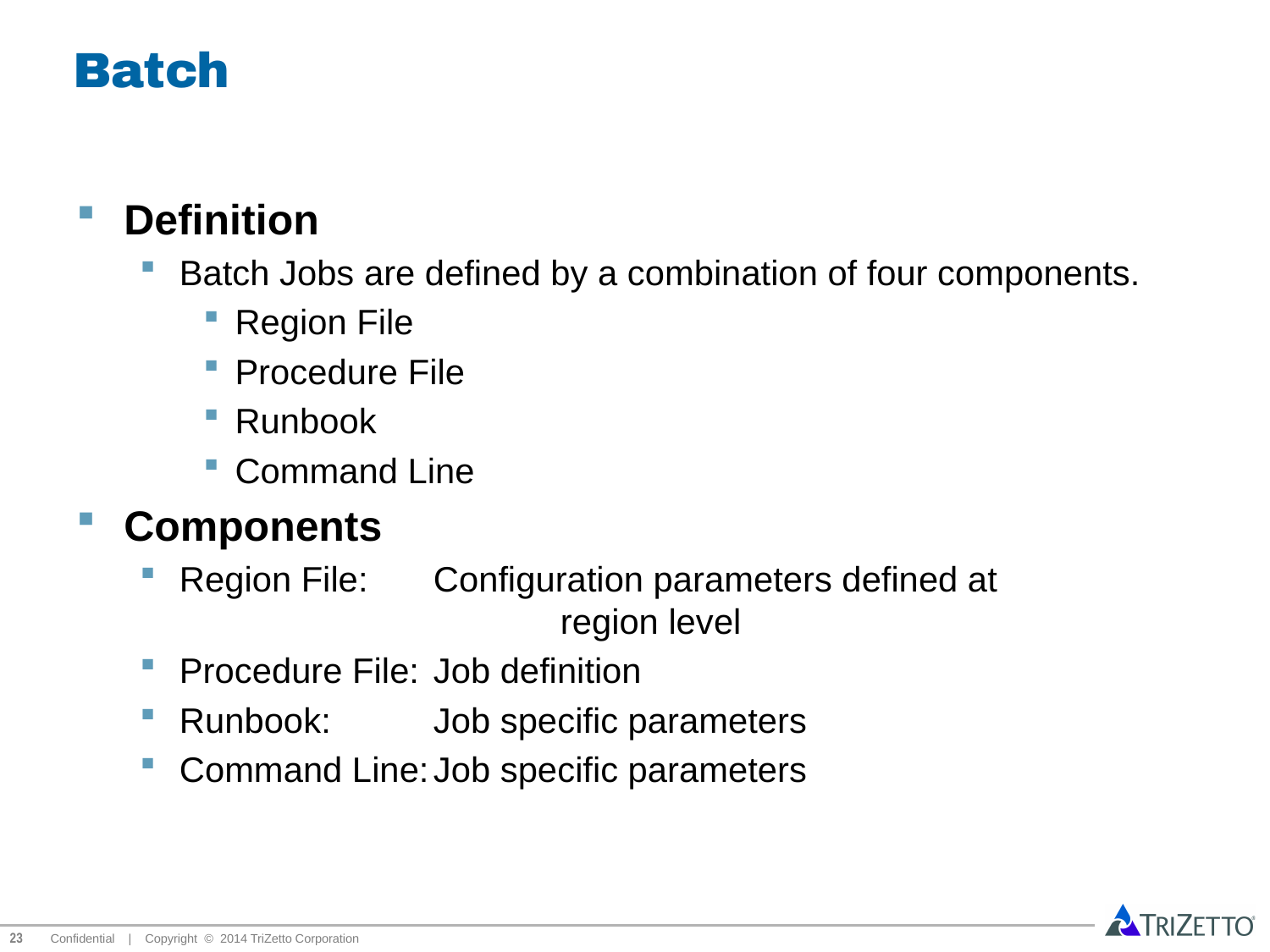

# Batch
Definition
Batch Jobs are defined by a combination of four components.
Region File
Procedure File
Runbook
Command Line
Components
Region File:	Configuration parameters defined at 				region level
Procedure File:	Job definition
Runbook:	Job specific parameters
Command Line:	Job specific parameters